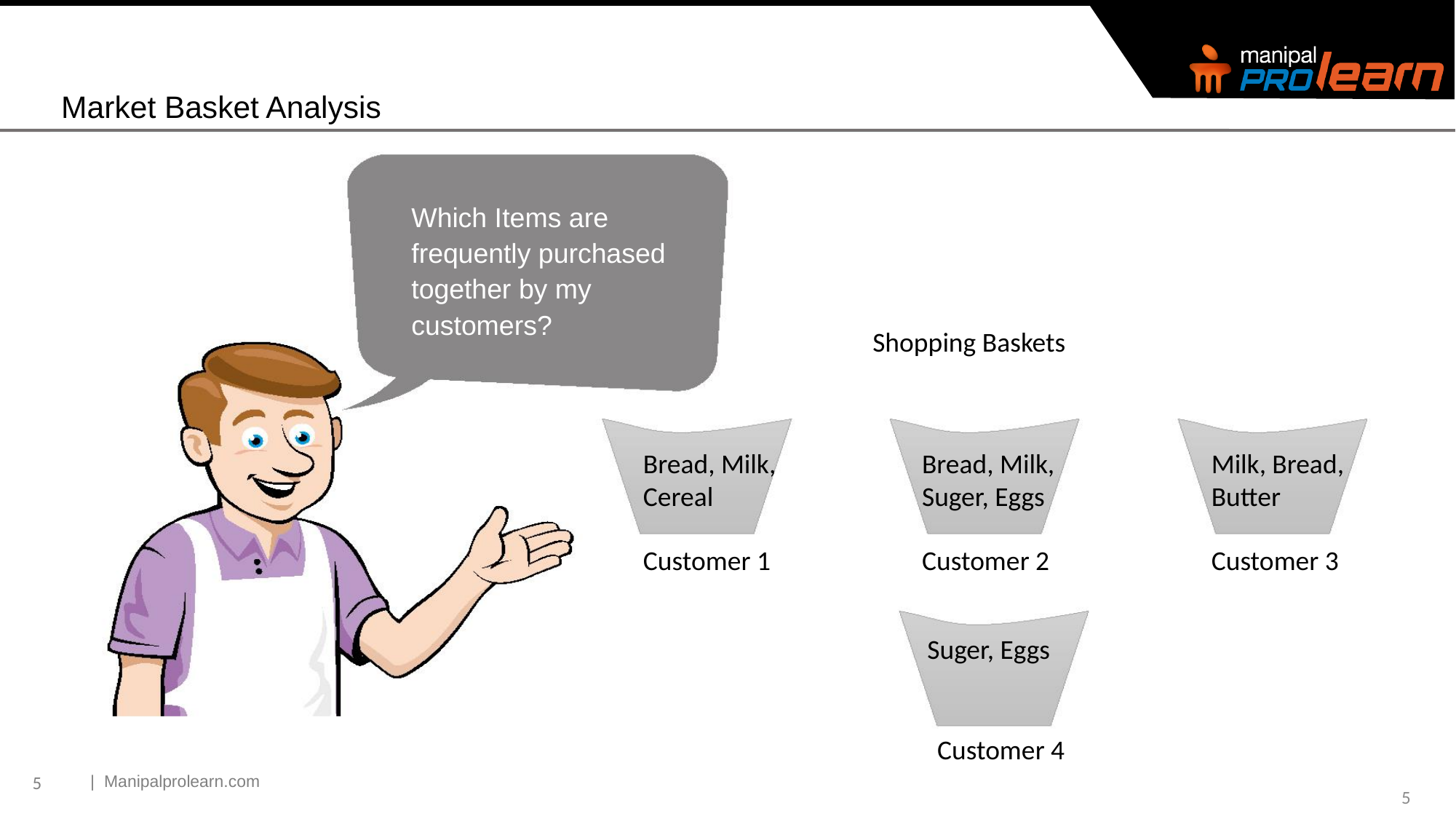

Market Basket Analysis

Which Items are frequently purchased
together by my
customers?
Shopping Baskets
Bread, Milk, Cereal
Bread, Milk, Suger, Eggs
Milk, Bread, Butter
Customer 1
Customer 2
Customer 3
Suger, Eggs
Customer 4
5